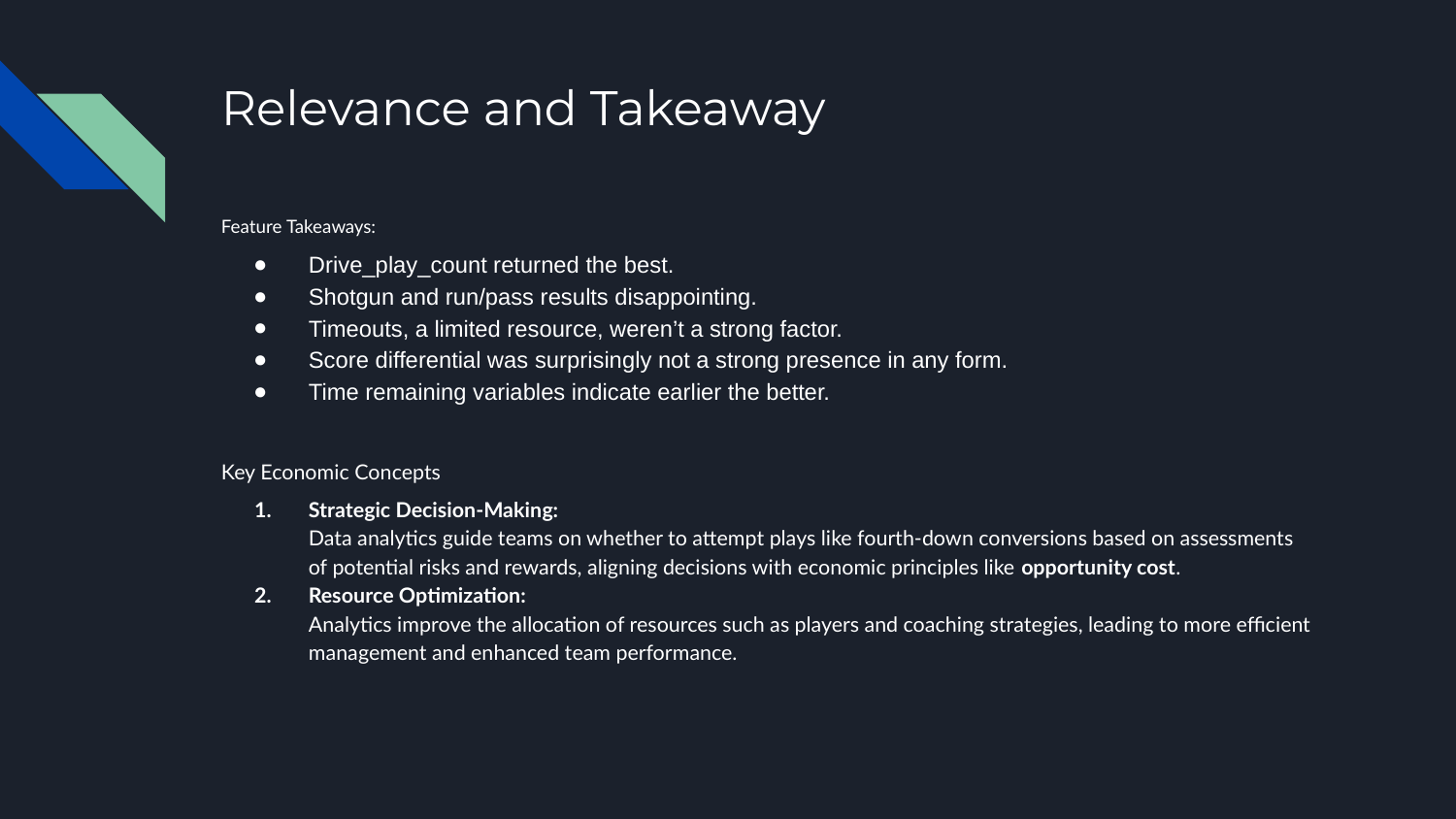

# Relevance and Takeaway
Feature Takeaways:
Drive_play_count returned the best.
Shotgun and run/pass results disappointing.
Timeouts, a limited resource, weren’t a strong factor.
Score differential was surprisingly not a strong presence in any form.
Time remaining variables indicate earlier the better.

Key Economic Concepts
Strategic Decision-Making:
Data analytics guide teams on whether to attempt plays like fourth-down conversions based on assessments of potential risks and rewards, aligning decisions with economic principles like opportunity cost.
Resource Optimization:
Analytics improve the allocation of resources such as players and coaching strategies, leading to more efficient management and enhanced team performance.